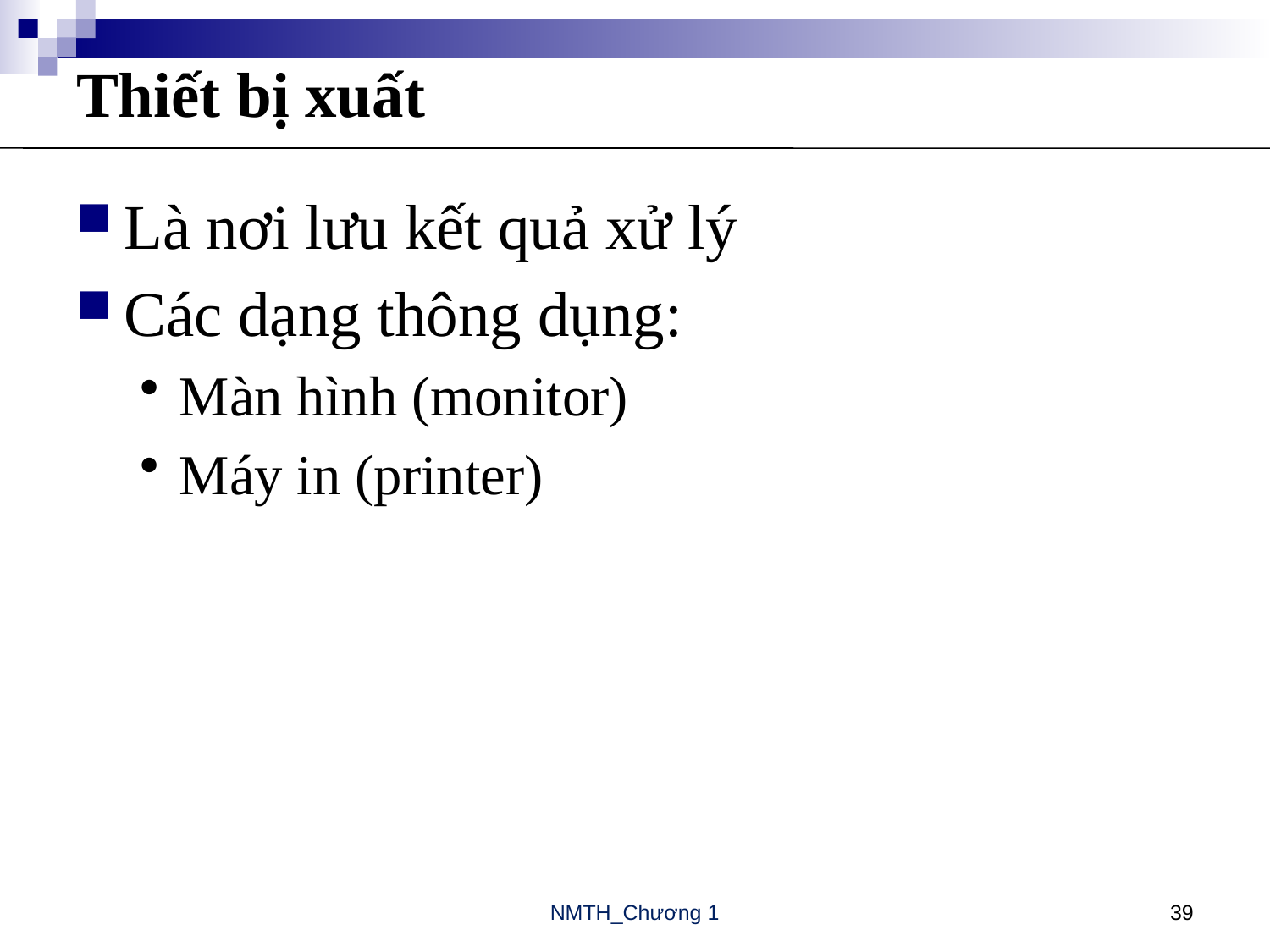

# Thiết bị xuất

Là nơi lưu kết quả xử lý
Các dạng thông dụng:
Màn hình (monitor)
Máy in (printer)
NMTH_Chương 1
39